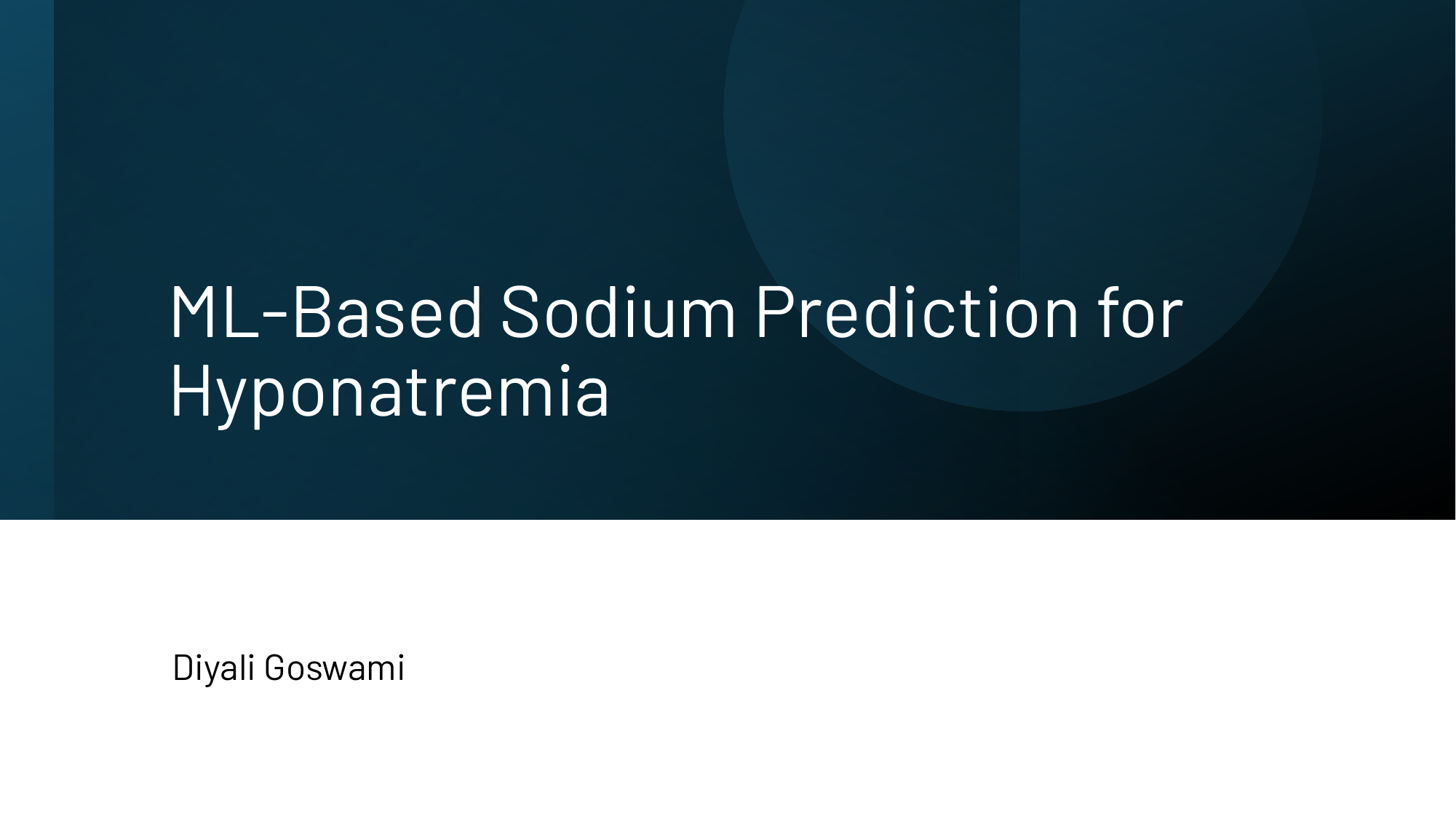

# ML-Based Sodium Prediction for Hyponatremia
Diyali Goswami